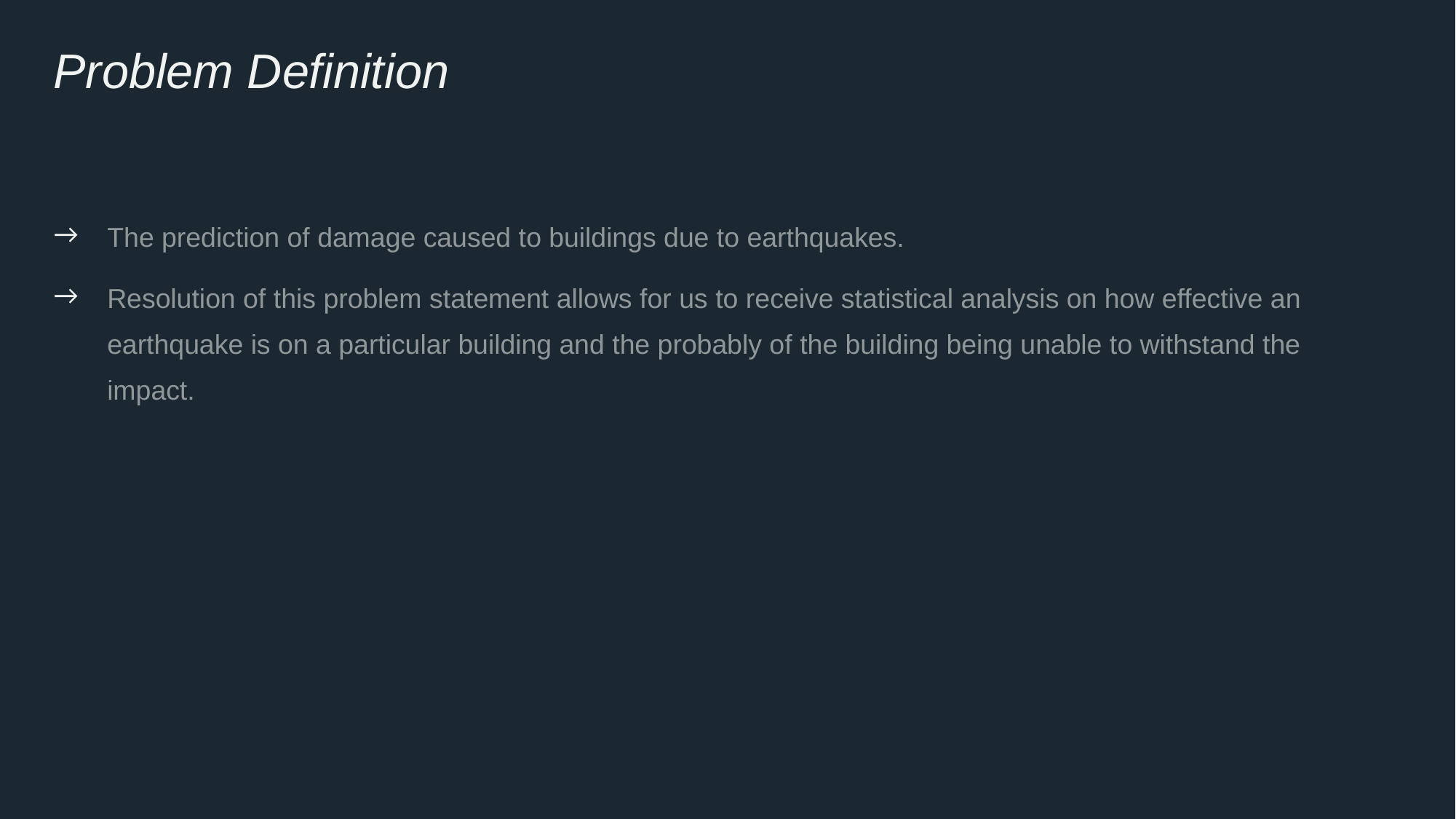

# Problem Definition
The prediction of damage caused to buildings due to earthquakes.
Resolution of this problem statement allows for us to receive statistical analysis on how effective an earthquake is on a particular building and the probably of the building being unable to withstand the impact.